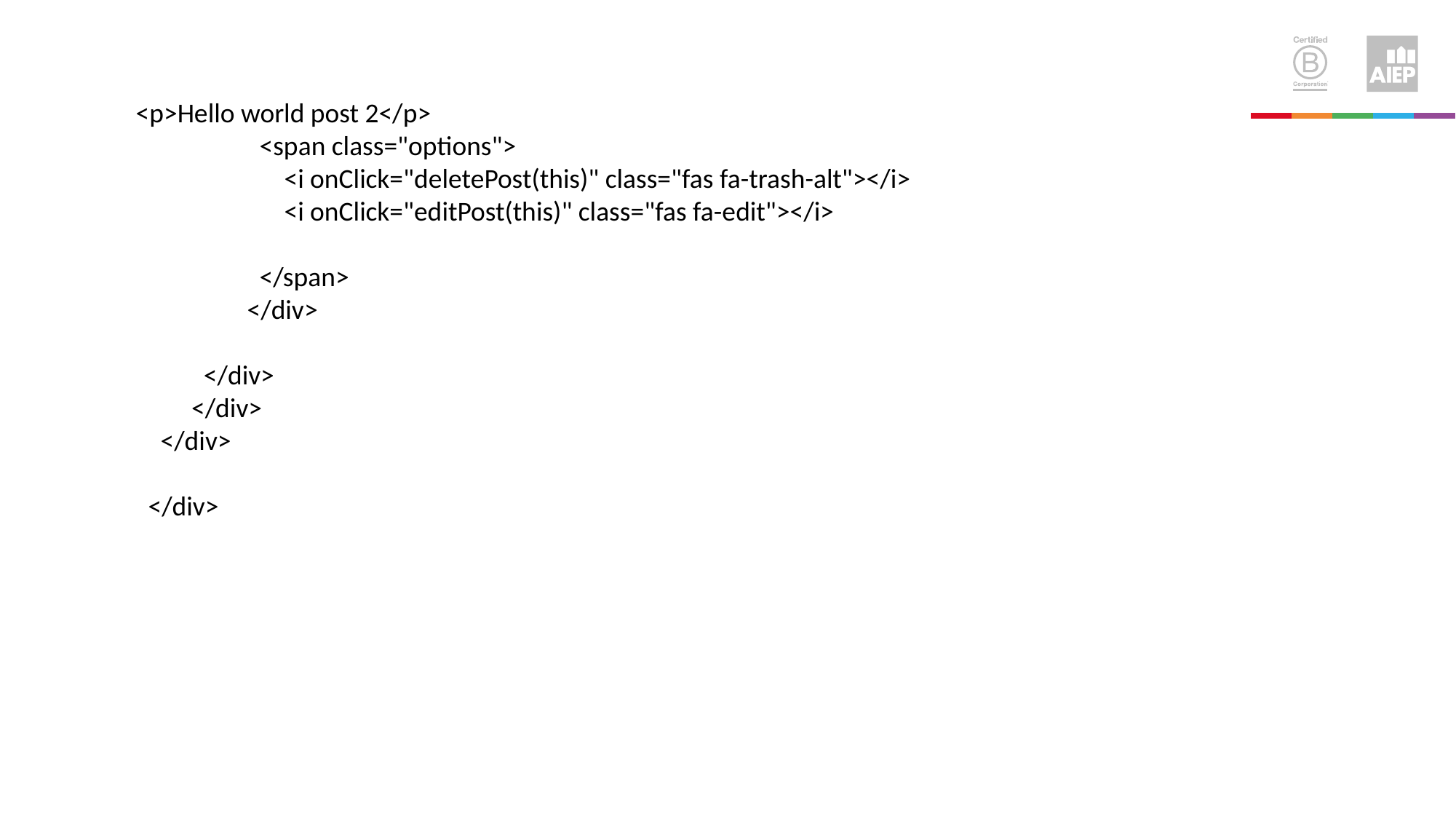

<p>Hello world post 2</p>
                    <span class="options">
                        <i onClick="deletePost(this)" class="fas fa-trash-alt"></i>
                        <i onClick="editPost(this)" class="fas fa-edit"></i>

                    </span>
                  </div>

           </div>
         </div>
    </div>

  </div>